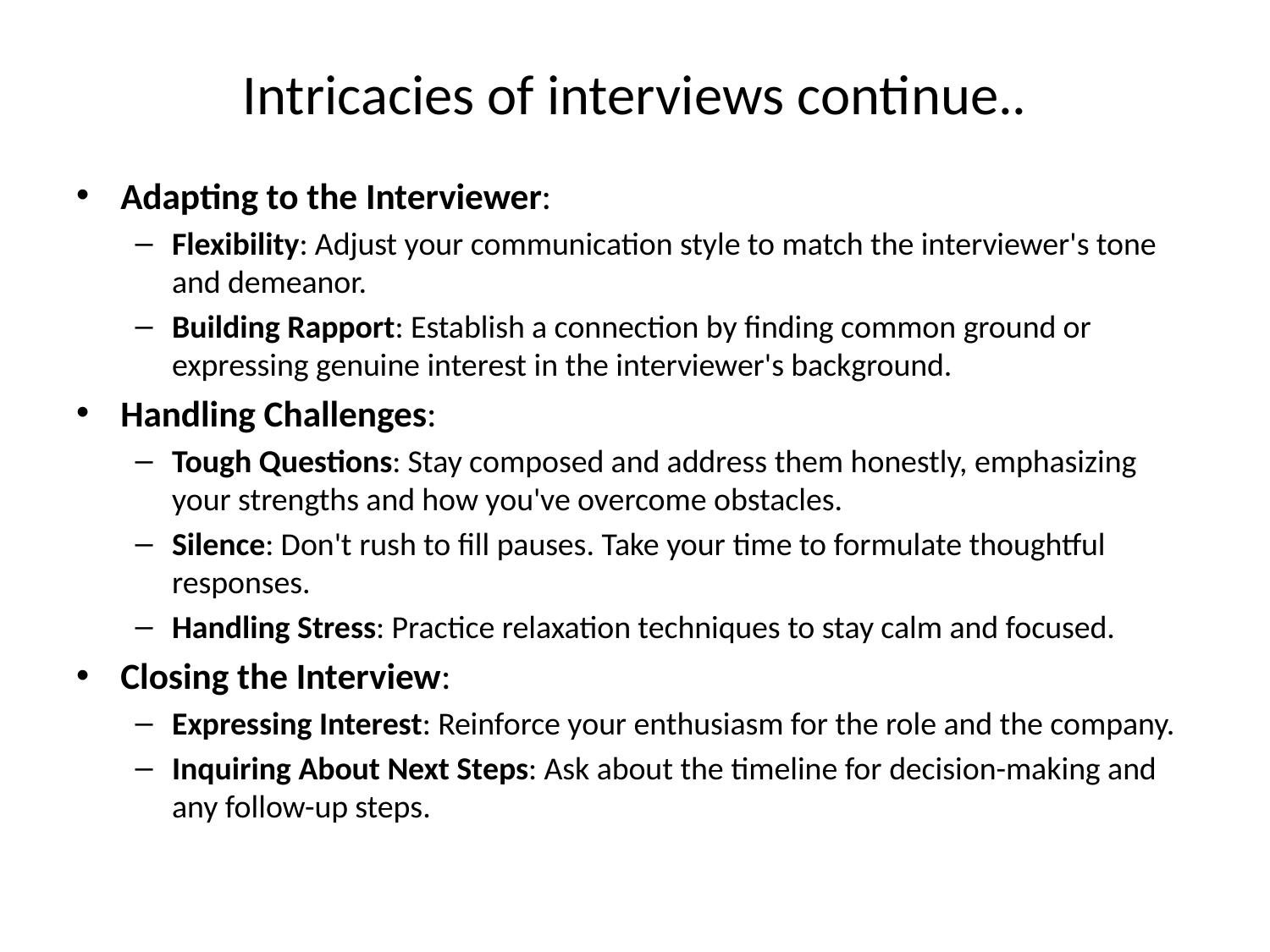

# Intricacies of interviews continue..
Adapting to the Interviewer:
Flexibility: Adjust your communication style to match the interviewer's tone and demeanor.
Building Rapport: Establish a connection by finding common ground or expressing genuine interest in the interviewer's background.
Handling Challenges:
Tough Questions: Stay composed and address them honestly, emphasizing your strengths and how you've overcome obstacles.
Silence: Don't rush to fill pauses. Take your time to formulate thoughtful responses.
Handling Stress: Practice relaxation techniques to stay calm and focused.
Closing the Interview:
Expressing Interest: Reinforce your enthusiasm for the role and the company.
Inquiring About Next Steps: Ask about the timeline for decision-making and any follow-up steps.